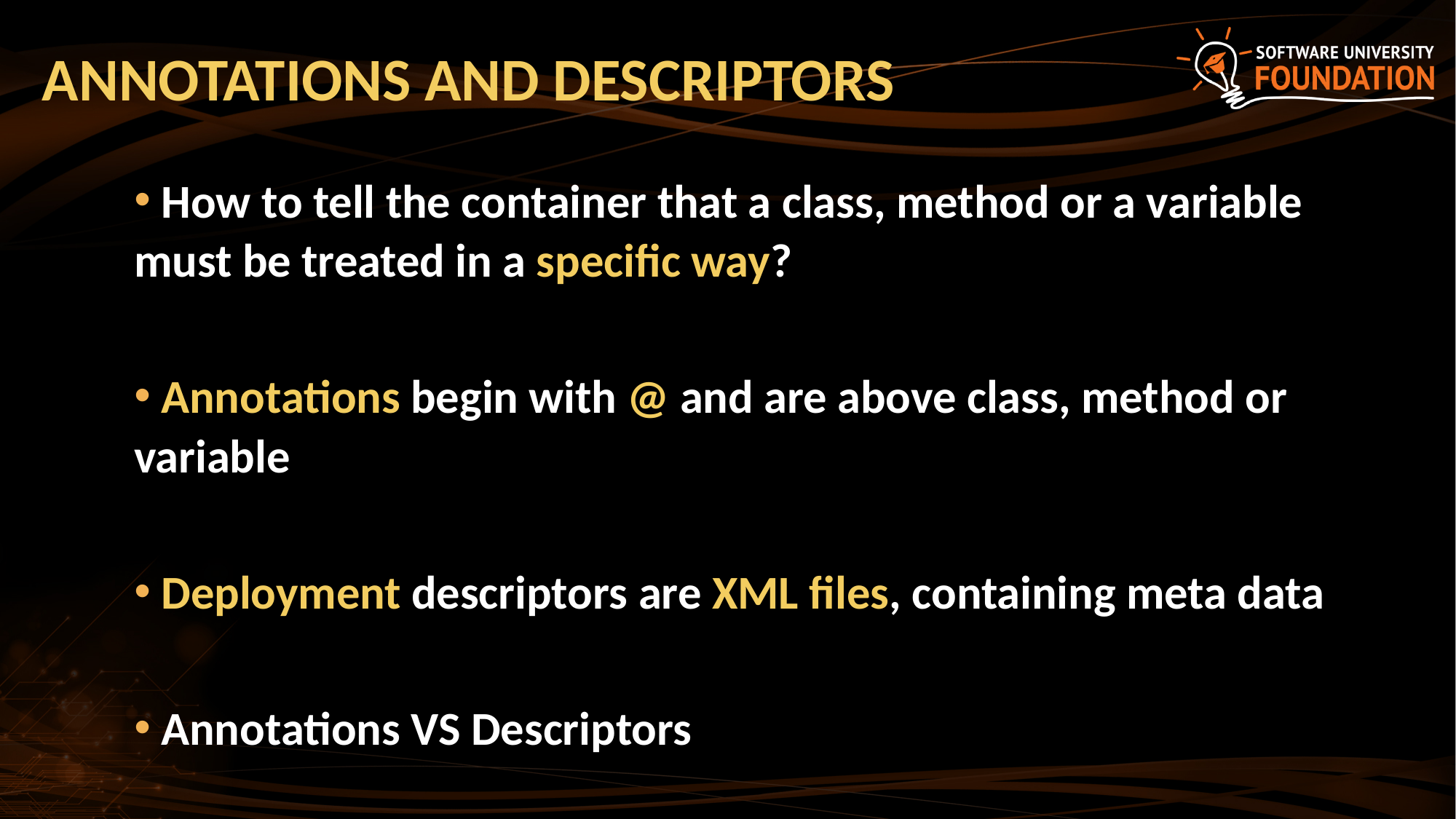

# Annotations and descriptors
 How to tell the container that a class, method or a variable must be treated in a specific way?

 Annotations begin with @ and are above class, method or variable

 Deployment descriptors are XML files, containing meta data

 Annotations VS Descriptors